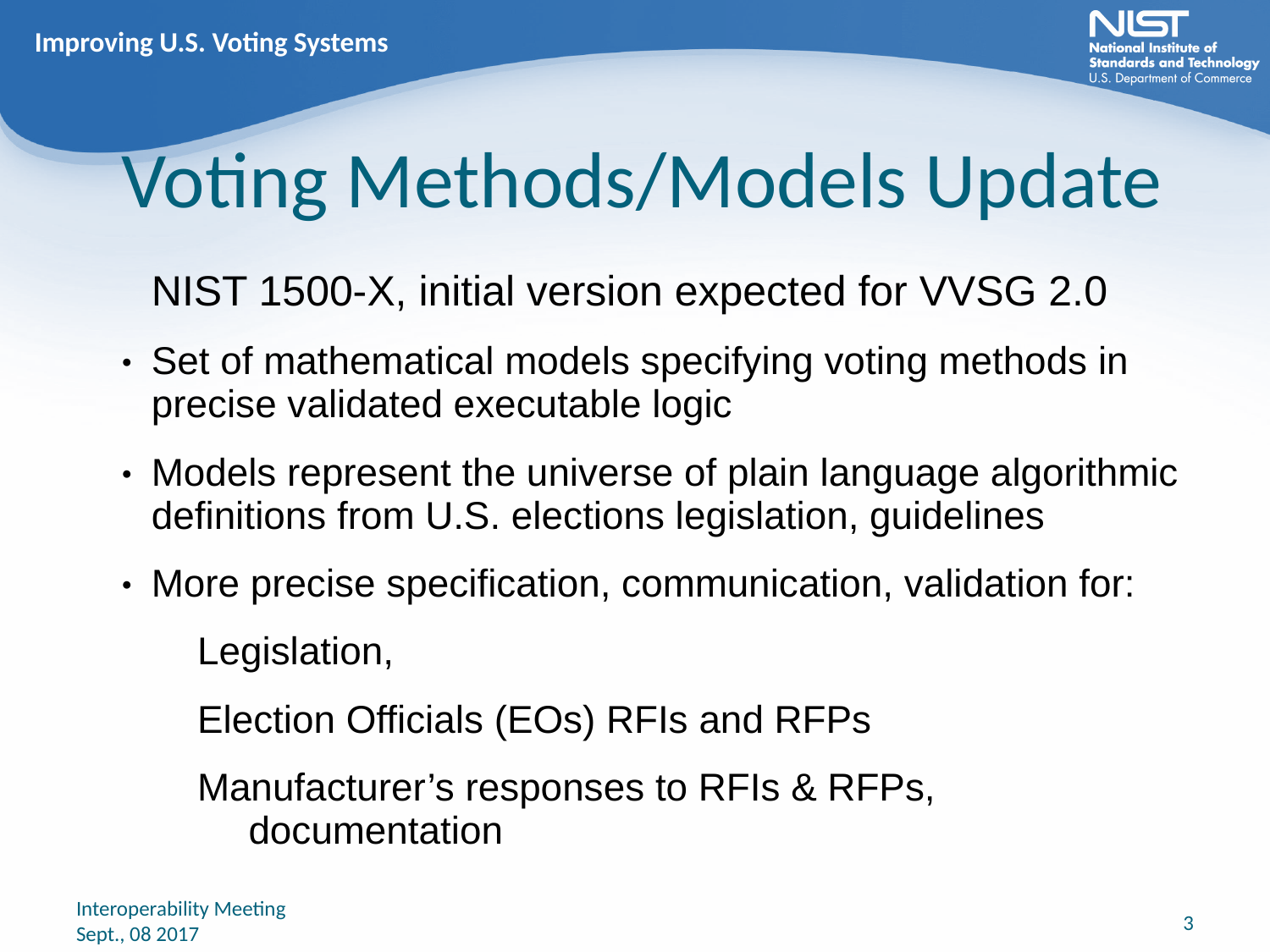

Improving U.S. Voting Systems
Voting Methods/Models Update

# NIST 1500-X, initial version expected for VVSG 2.0
Set of mathematical models specifying voting methods in precise validated executable logic
Models represent the universe of plain language algorithmic definitions from U.S. elections legislation, guidelines
More precise specification, communication, validation for:
Legislation,
Election Officials (EOs) RFIs and RFPs
Manufacturer’s responses to RFIs & RFPs, documentation

Interoperability Meeting
Sept., 08 2017
3